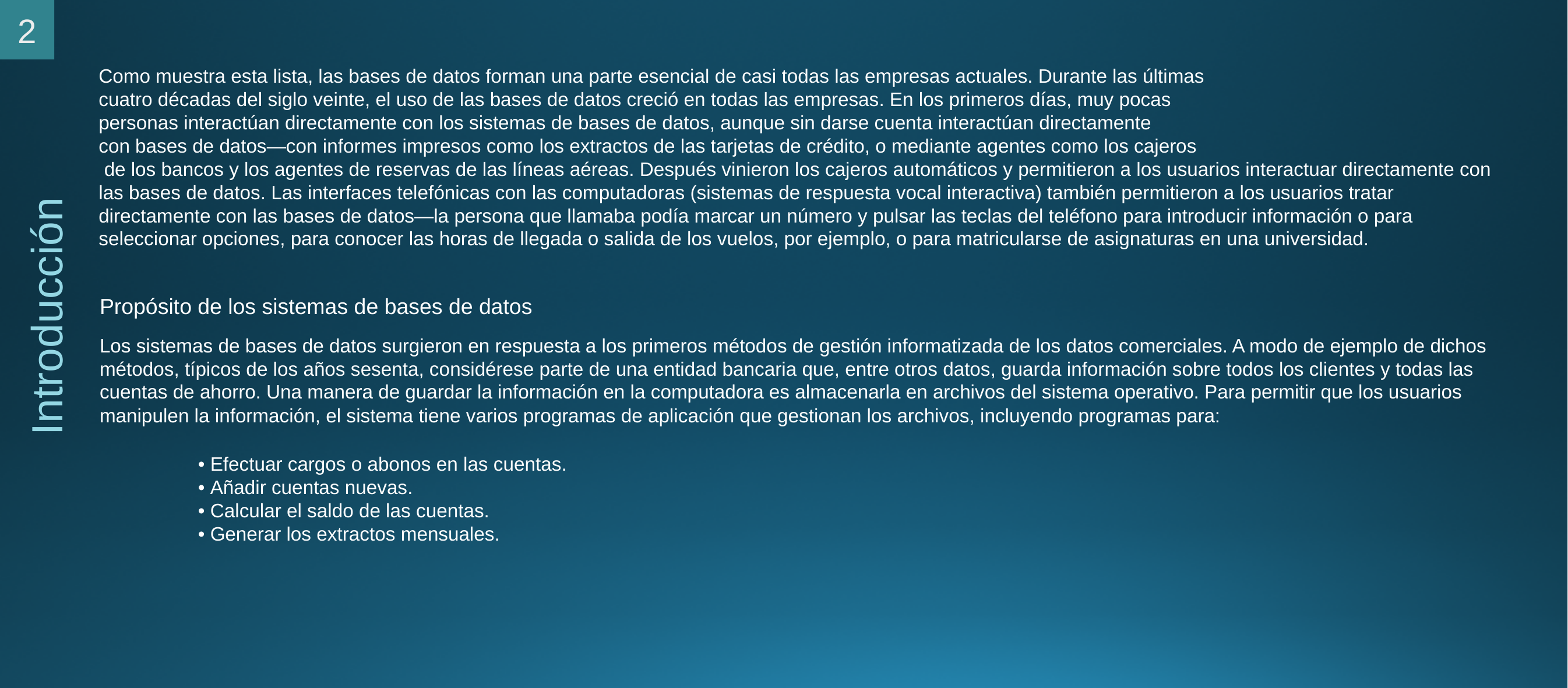

2
Como muestra esta lista, las bases de datos forman una parte esencial de casi todas las empresas actuales. Durante las últimas
cuatro décadas del siglo veinte, el uso de las bases de datos creció en todas las empresas. En los primeros días, muy pocas
personas interactúan directamente con los sistemas de bases de datos, aunque sin darse cuenta interactúan directamente
con bases de datos—con informes impresos como los extractos de las tarjetas de crédito, o mediante agentes como los cajeros
 de los bancos y los agentes de reservas de las líneas aéreas. Después vinieron los cajeros automáticos y permitieron a los usuarios interactuar directamente con las bases de datos. Las interfaces telefónicas con las computadoras (sistemas de respuesta vocal interactiva) también permitieron a los usuarios tratar directamente con las bases de datos—la persona que llamaba podía marcar un número y pulsar las teclas del teléfono para introducir información o para seleccionar opciones, para conocer las horas de llegada o salida de los vuelos, por ejemplo, o para matricularse de asignaturas en una universidad.
Introducción
Propósito de los sistemas de bases de datos
Los sistemas de bases de datos surgieron en respuesta a los primeros métodos de gestión informatizada de los datos comerciales. A modo de ejemplo de dichos métodos, típicos de los años sesenta, considérese parte de una entidad bancaria que, entre otros datos, guarda información sobre todos los clientes y todas las cuentas de ahorro. Una manera de guardar la información en la computadora es almacenarla en archivos del sistema operativo. Para permitir que los usuarios manipulen la información, el sistema tiene varios programas de aplicación que gestionan los archivos, incluyendo programas para:
• Efectuar cargos o abonos en las cuentas.
• Añadir cuentas nuevas.
• Calcular el saldo de las cuentas.
• Generar los extractos mensuales.